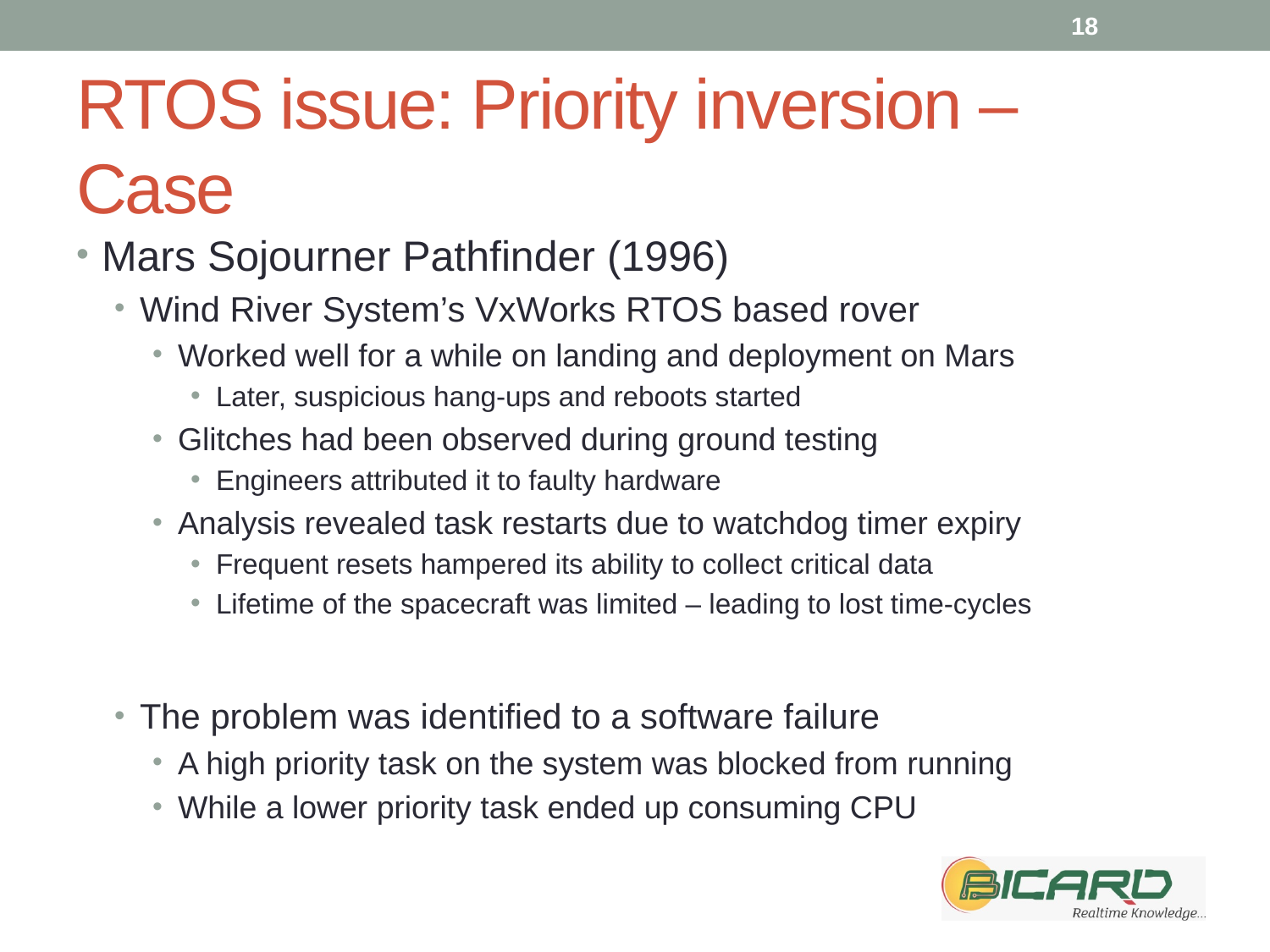

18
# RTOS issue: Priority inversion – Case
Mars Sojourner Pathfinder (1996)
Wind River System’s VxWorks RTOS based rover
Worked well for a while on landing and deployment on Mars
Later, suspicious hang-ups and reboots started
Glitches had been observed during ground testing
Engineers attributed it to faulty hardware
Analysis revealed task restarts due to watchdog timer expiry
Frequent resets hampered its ability to collect critical data
Lifetime of the spacecraft was limited – leading to lost time-cycles

The problem was identified to a software failure
A high priority task on the system was blocked from running
While a lower priority task ended up consuming CPU